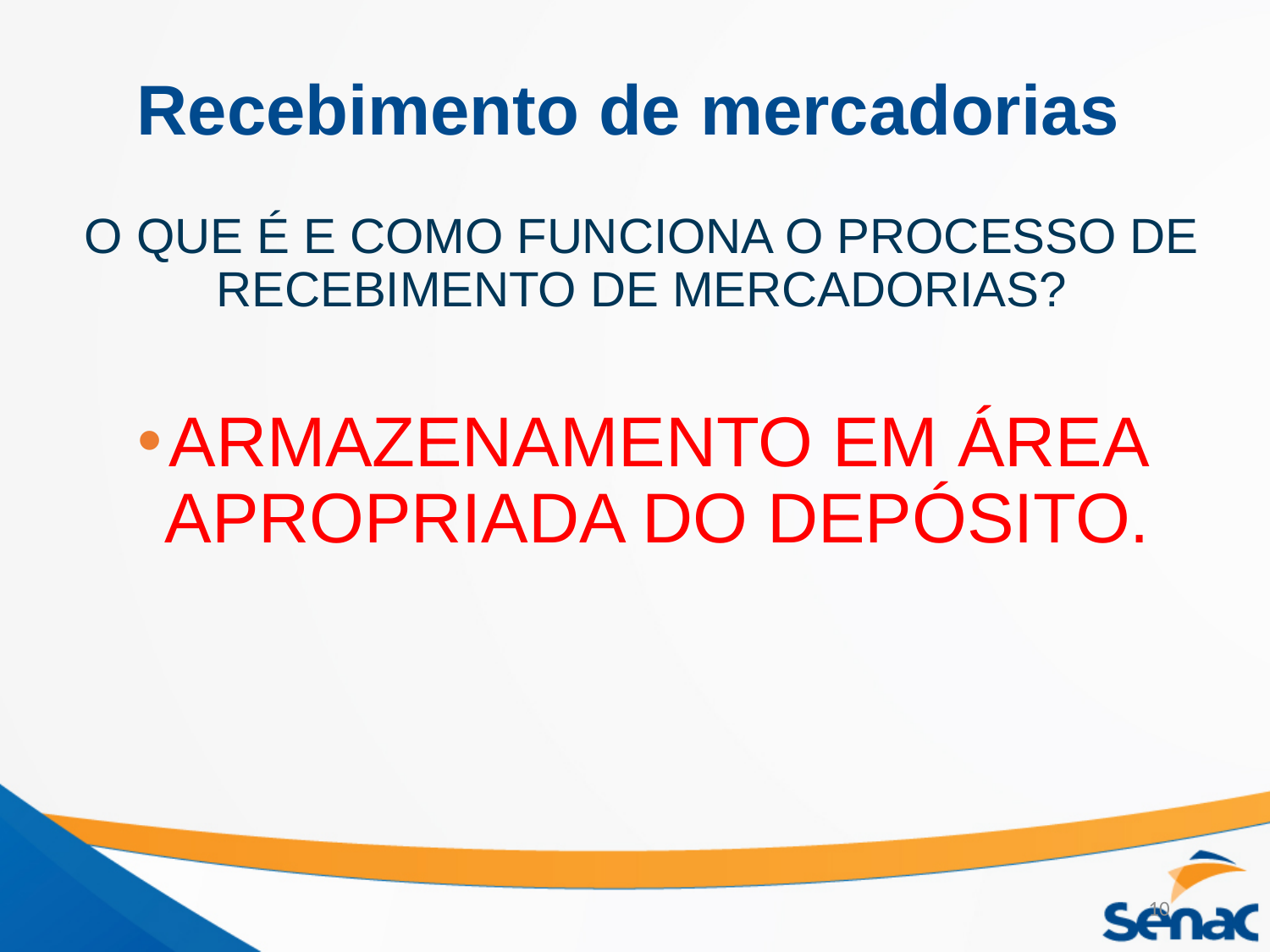

# Recebimento de mercadorias
O QUE É E COMO FUNCIONA O PROCESSO DE RECEBIMENTO DE MERCADORIAS?

ARMAZENAMENTO EM ÁREA APROPRIADA DO DEPÓSITO.
10